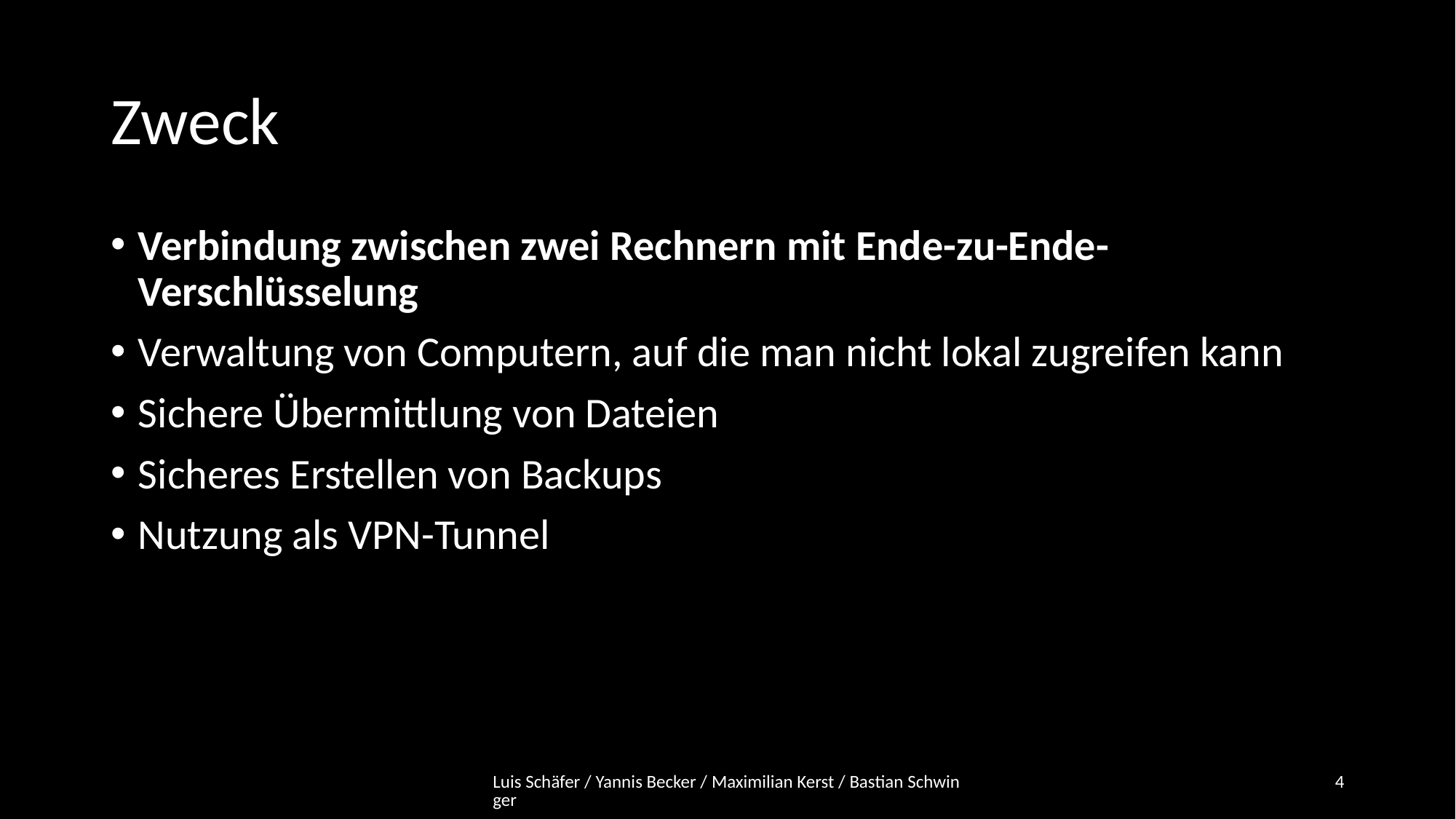

# Zweck
Verbindung zwischen zwei Rechnern mit Ende-zu-Ende-Verschlüsselung
Verwaltung von Computern, auf die man nicht lokal zugreifen kann
Sichere Übermittlung von Dateien
Sicheres Erstellen von Backups
Nutzung als VPN-Tunnel

Luis Schäfer / Yannis Becker / Maximilian Kerst / Bastian Schwinger
4